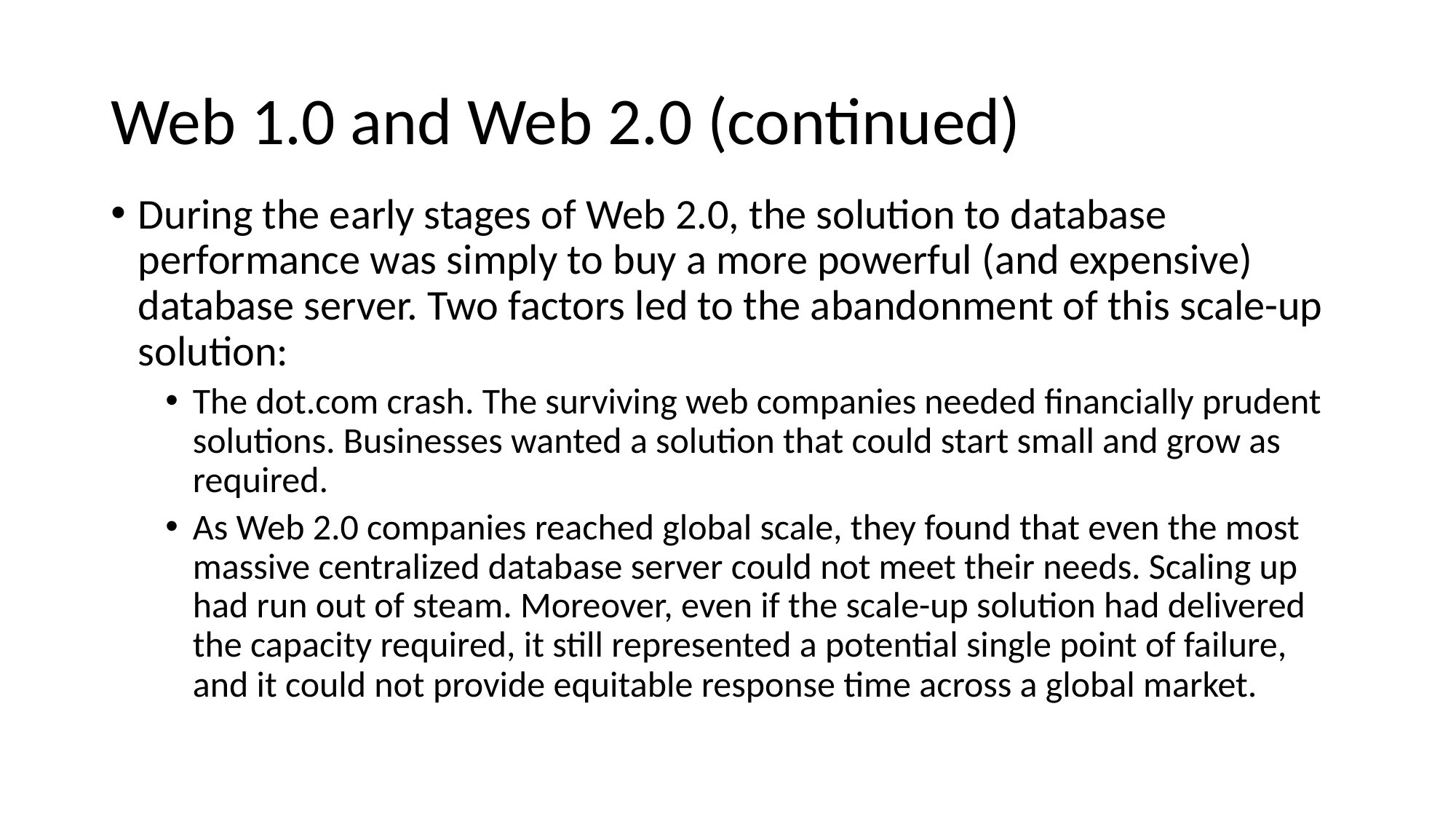

# Web 1.0 and Web 2.0 (continued)
During the early stages of Web 2.0, the solution to database performance was simply to buy a more powerful (and expensive) database server. Two factors led to the abandonment of this scale-up solution:
The dot.com crash. The surviving web companies needed financially prudent solutions. Businesses wanted a solution that could start small and grow as required.
As Web 2.0 companies reached global scale, they found that even the most massive centralized database server could not meet their needs. Scaling up had run out of steam. Moreover, even if the scale-up solution had delivered the capacity required, it still represented a potential single point of failure, and it could not provide equitable response time across a global market.